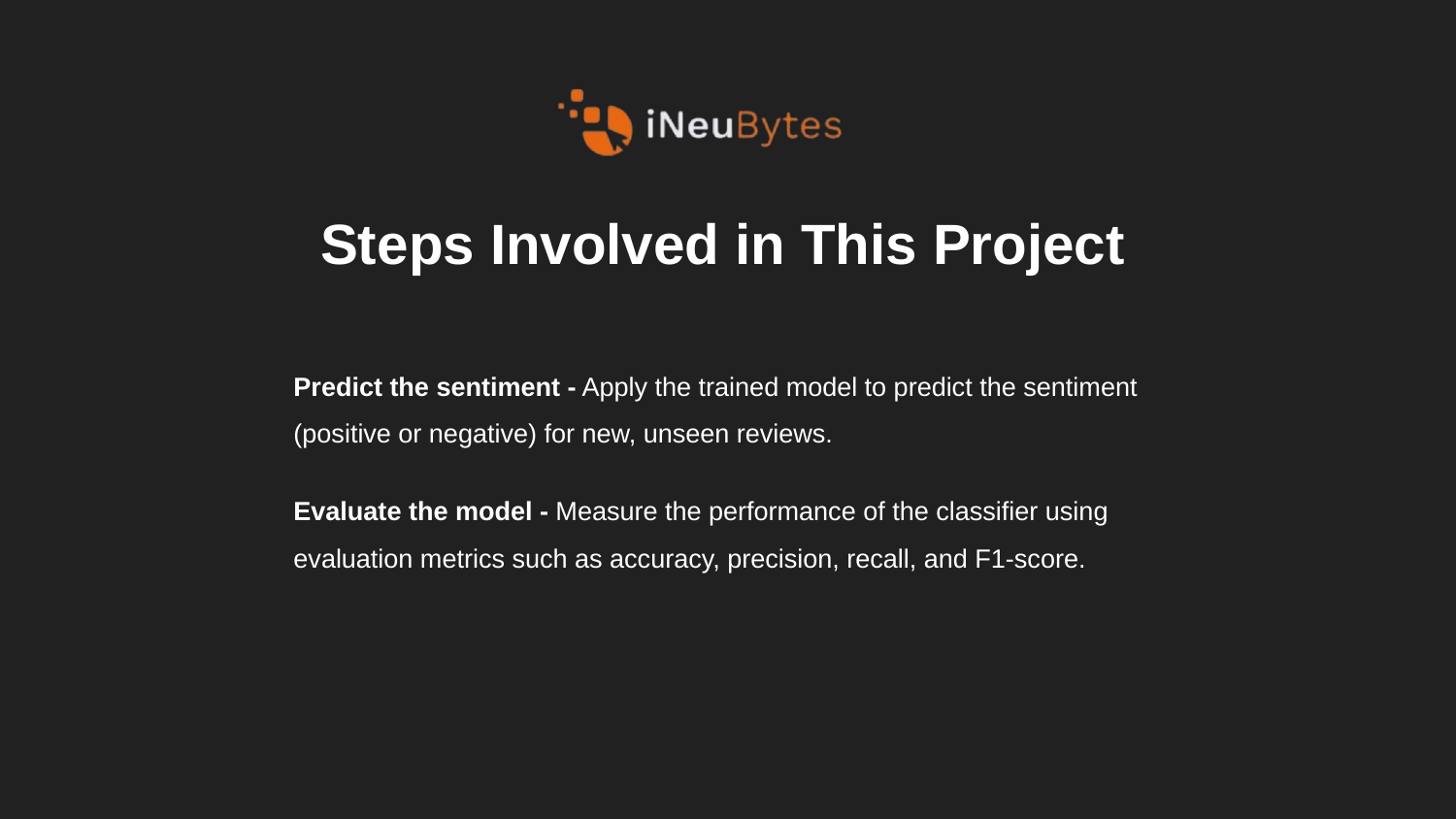

# Steps Involved in This Project
Predict the sentiment - Apply the trained model to predict the sentiment (positive or negative) for new, unseen reviews.
Evaluate the model - Measure the performance of the classifier using evaluation metrics such as accuracy, precision, recall, and F1-score.